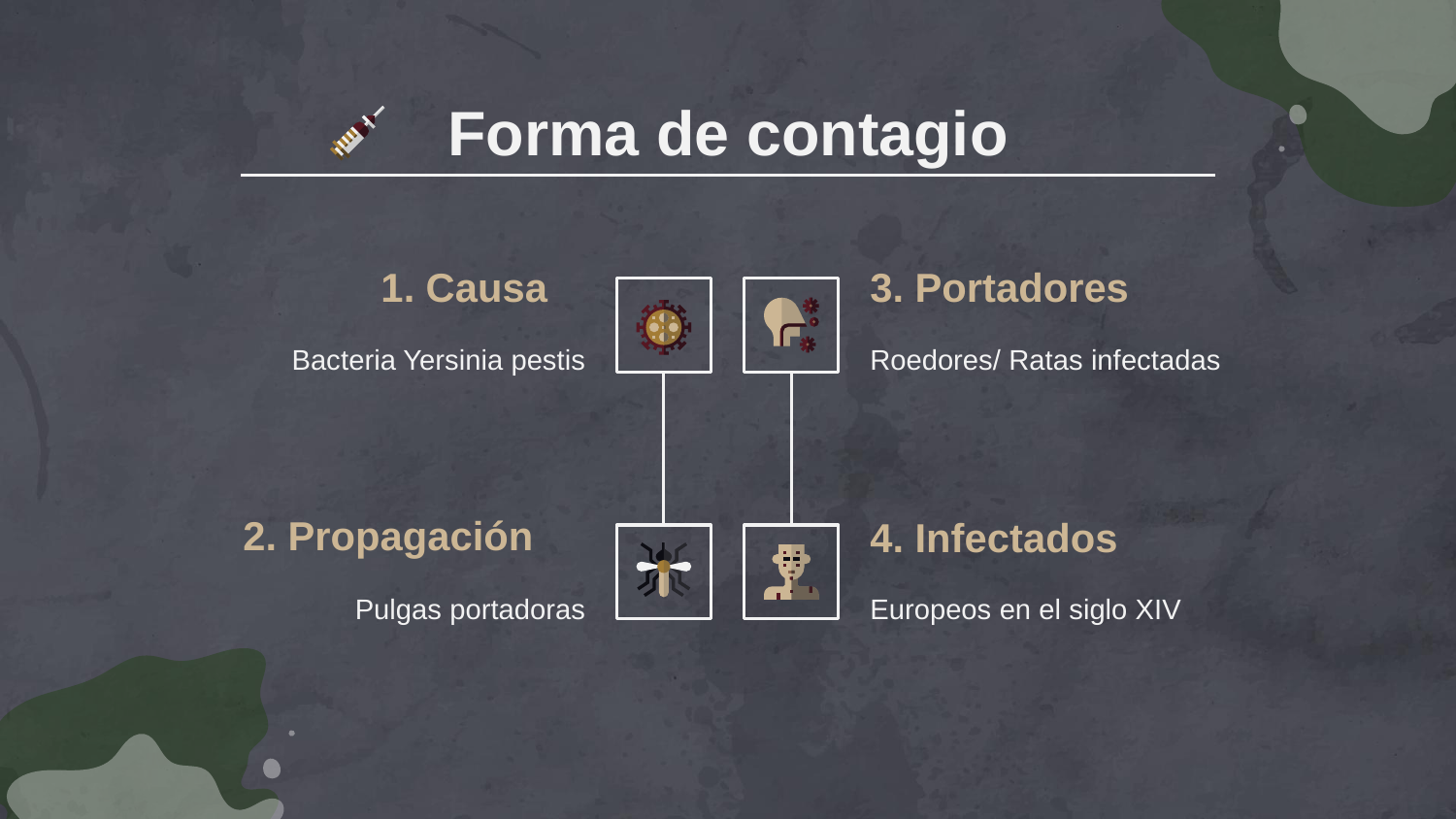

# Forma de contagio

1. Causa
3. Portadores

Bacteria Yersinia pestis
Roedores/ Ratas infectadas
2. Propagación
4. Infectados

Pulgas portadoras
Europeos en el siglo XIV